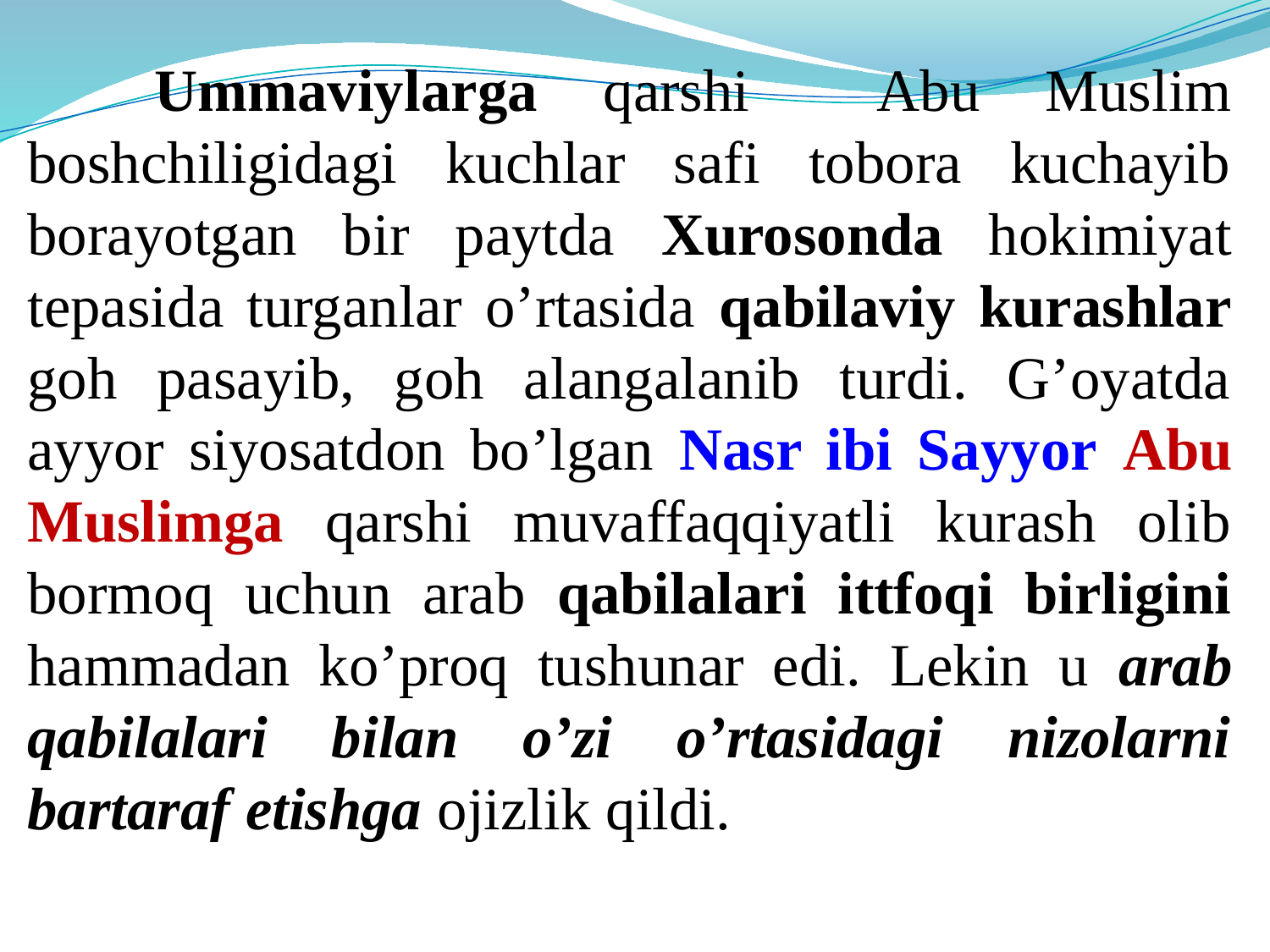

Ummaviylarga qarshi  Abu Muslim boshchiligidagi kuchlar safi tobora kuchayib borayotgan bir paytda Xurosonda hokimiyat tepasida turganlar o’rtasida qabilaviy kurashlar goh pasayib, goh alangalanib turdi. G’oyatda ayyor siyosatdon bo’lgan Nasr ibi Sayyor Abu Muslimga qarshi muvaffaqqiyatli kurash olib bormoq uchun arab qabilalari ittfoqi birligini hammadan ko’proq tushunar edi. Lekin u arab qabilalari bilan o’zi o’rtasidagi nizolarni bartaraf etishga ojizlik qildi.